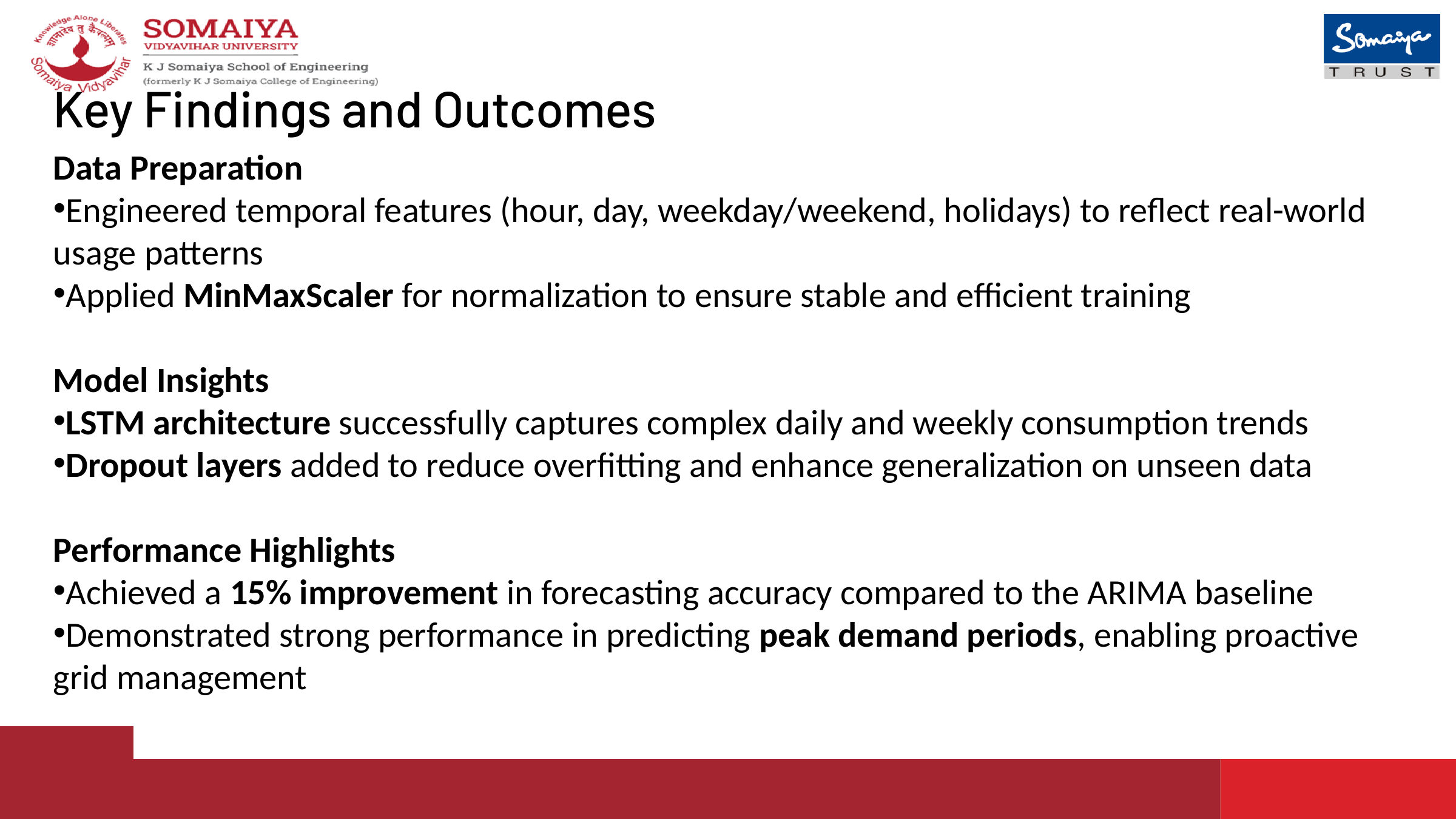

Key Findings and Outcomes
Data Preparation
Engineered temporal features (hour, day, weekday/weekend, holidays) to reflect real-world usage patterns
Applied MinMaxScaler for normalization to ensure stable and efficient training

Model Insights
LSTM architecture successfully captures complex daily and weekly consumption trends
Dropout layers added to reduce overfitting and enhance generalization on unseen data

Performance Highlights
Achieved a 15% improvement in forecasting accuracy compared to the ARIMA baseline
Demonstrated strong performance in predicting peak demand periods, enabling proactive grid management